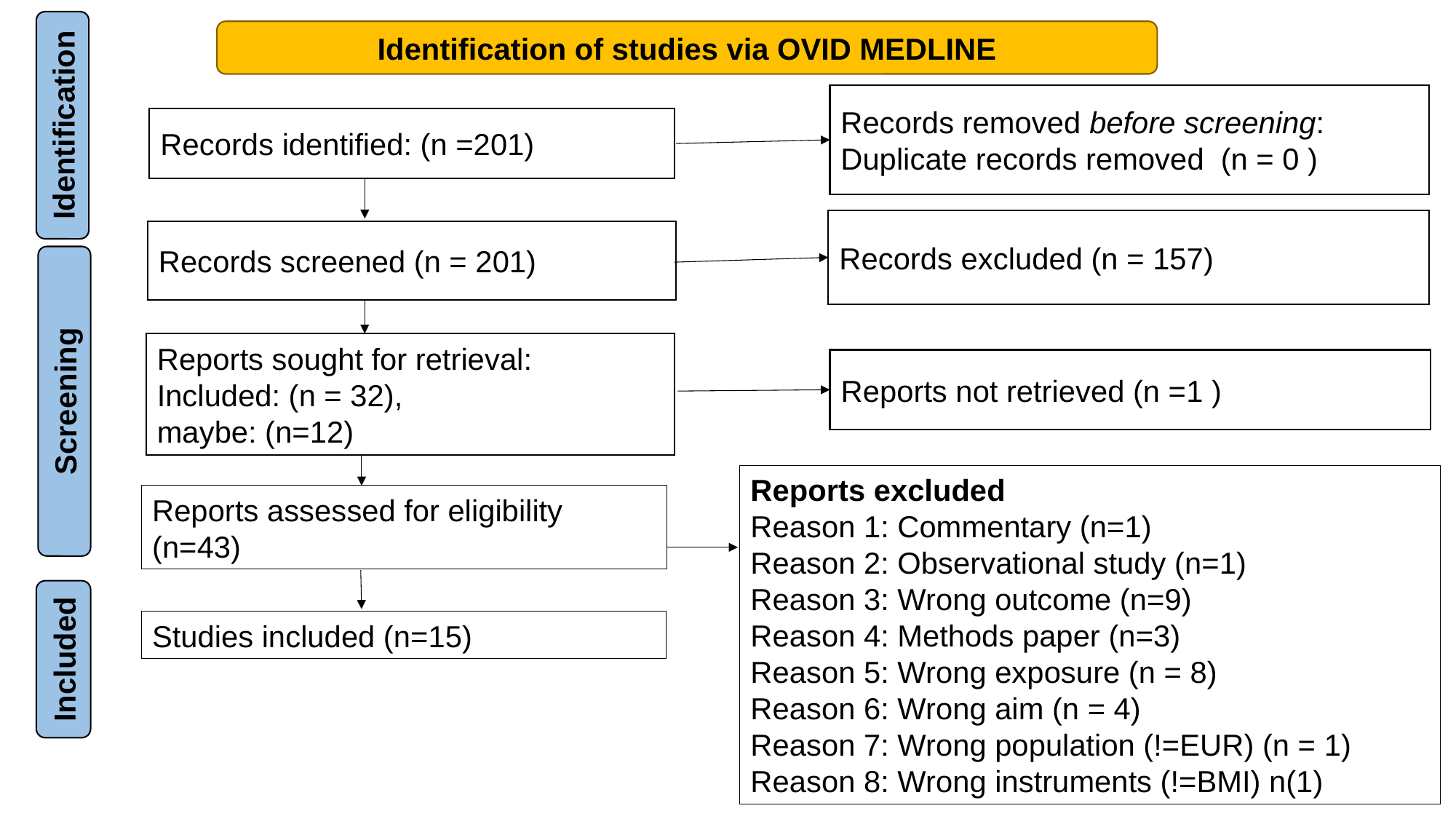

Identification of studies via OVID MEDLINE

Records removed before screening:
Duplicate records removed  (n = 0 )

Identification
Records identified: (n =201)
Records excluded (n = 157)
Records screened (n = 201)
Reports sought for retrieval:
Included: (n = 32),
maybe: (n=12)

Reports not retrieved (n =1 )

Screening

Reports excluded
Reason 1: Commentary (n=1)
Reason 2: Observational study (n=1)
Reason 3: Wrong outcome (n=9)
Reason 4: Methods paper (n=3)
Reason 5: Wrong exposure (n = 8)
Reason 6: Wrong aim (n = 4)
Reason 7: Wrong population (!=EUR) (n = 1)
Reason 8: Wrong instruments (!=BMI) n(1)
Reports assessed for eligibility (n=43)
Studies included (n=15)
Included